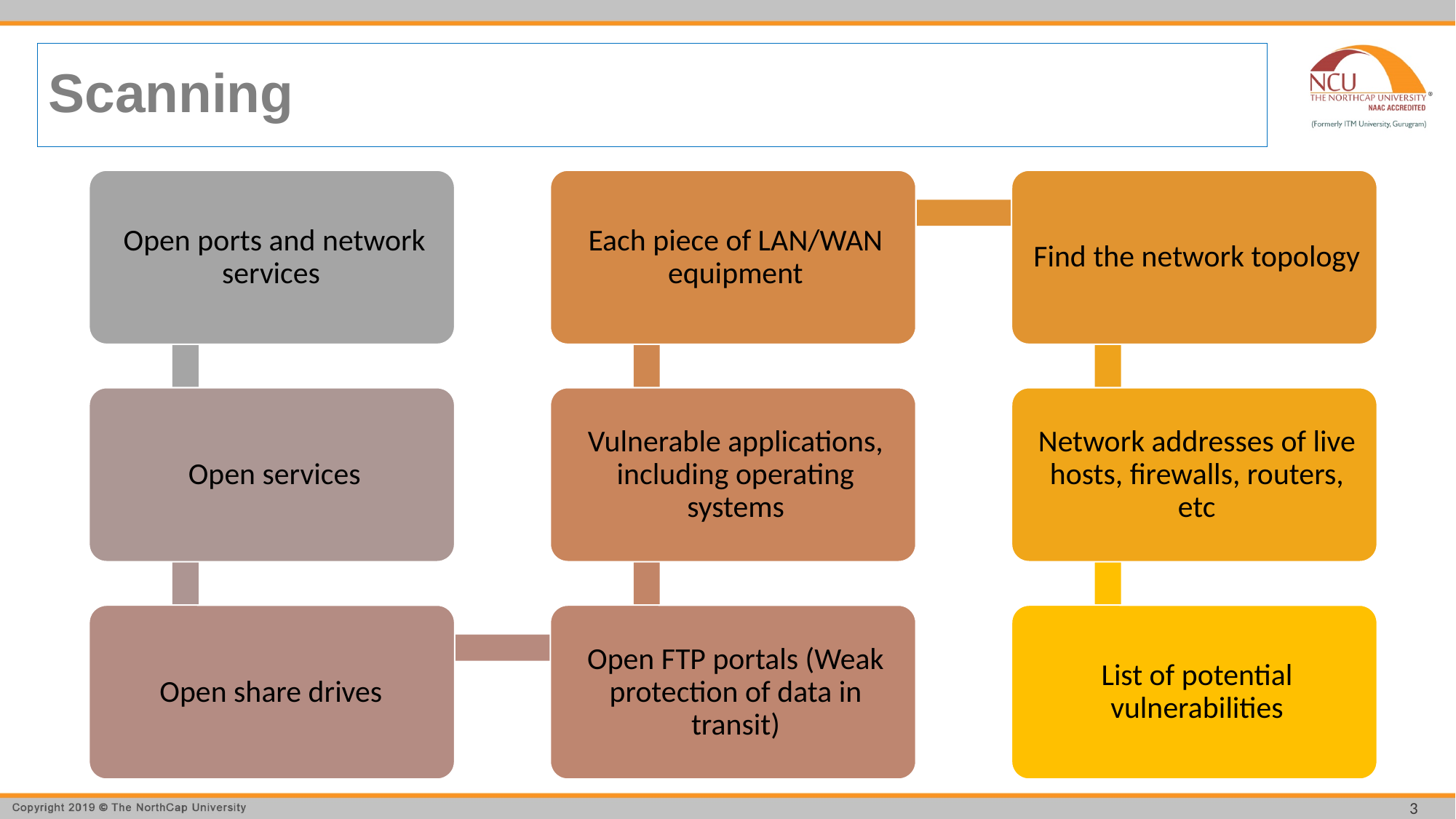

# Scanning
Open ports and network services
Open services
Open share drives
Open FTP portals (Weak protection of data in transit)
Vulnerable applications, including operating systems
Each piece of LAN/WAN equipment
Find the network topology
Network addresses of live hosts, firewalls, routers, etc
List of potential vulnerabilities
3